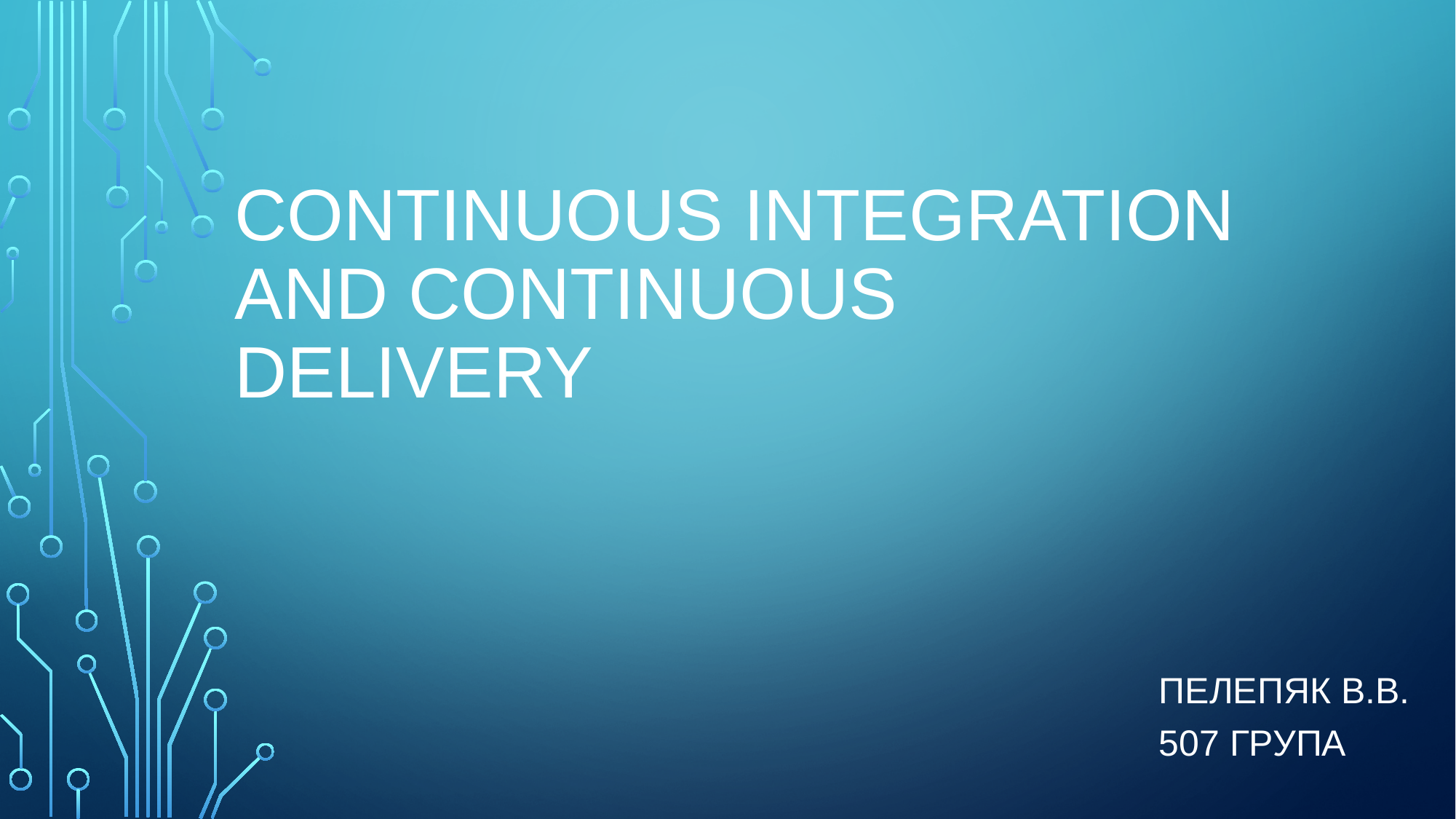

# Continuous integration and continuous delivery
Пелепяк В.в.
507 група